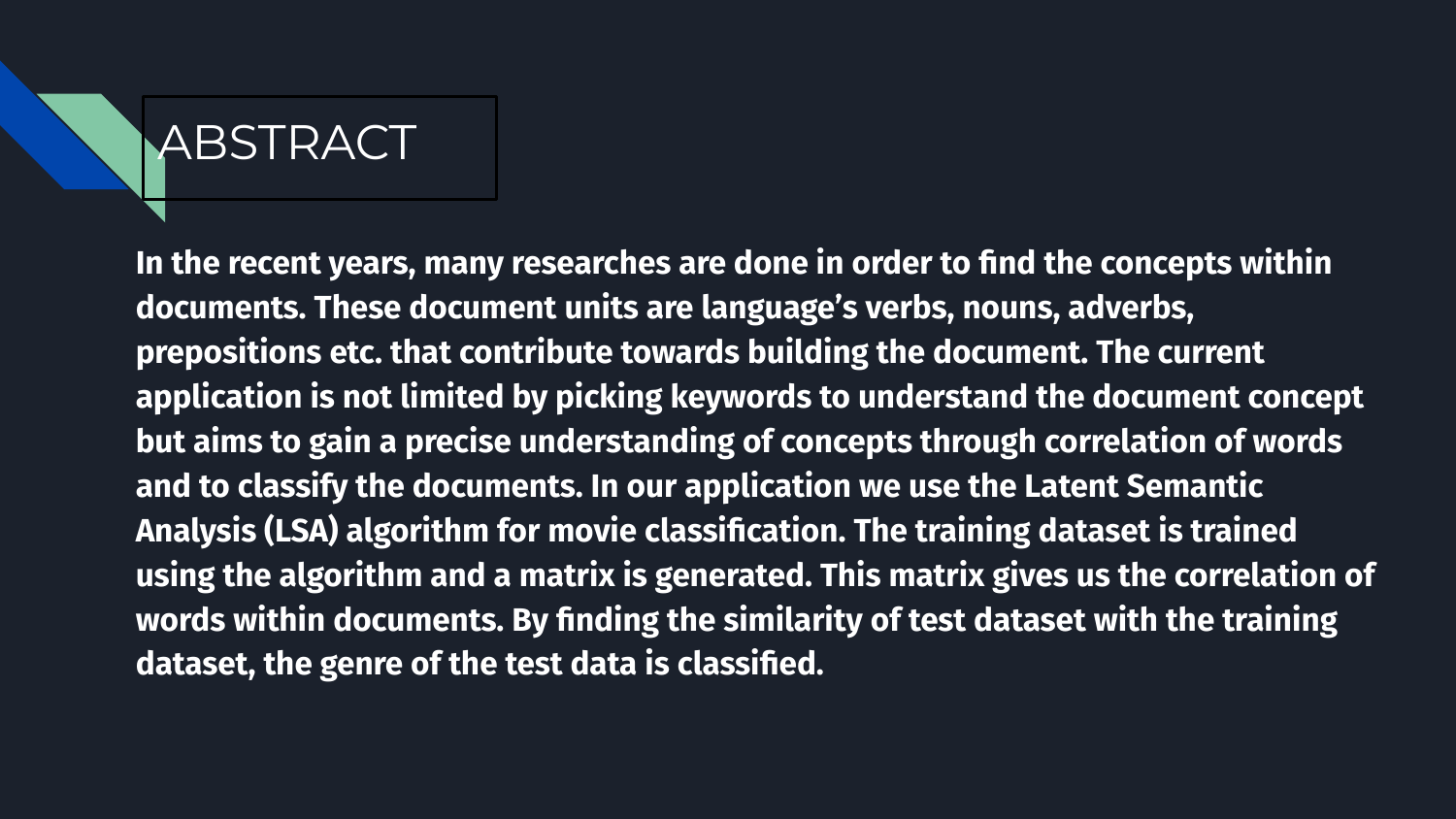

# ABSTRACT
In the recent years, many researches are done in order to find the concepts within documents. These document units are language’s verbs, nouns, adverbs, prepositions etc. that contribute towards building the document. The current application is not limited by picking keywords to understand the document concept but aims to gain a precise understanding of concepts through correlation of words and to classify the documents. In our application we use the Latent Semantic Analysis (LSA) algorithm for movie classification. The training dataset is trained using the algorithm and a matrix is generated. This matrix gives us the correlation of words within documents. By finding the similarity of test dataset with the training dataset, the genre of the test data is classified.